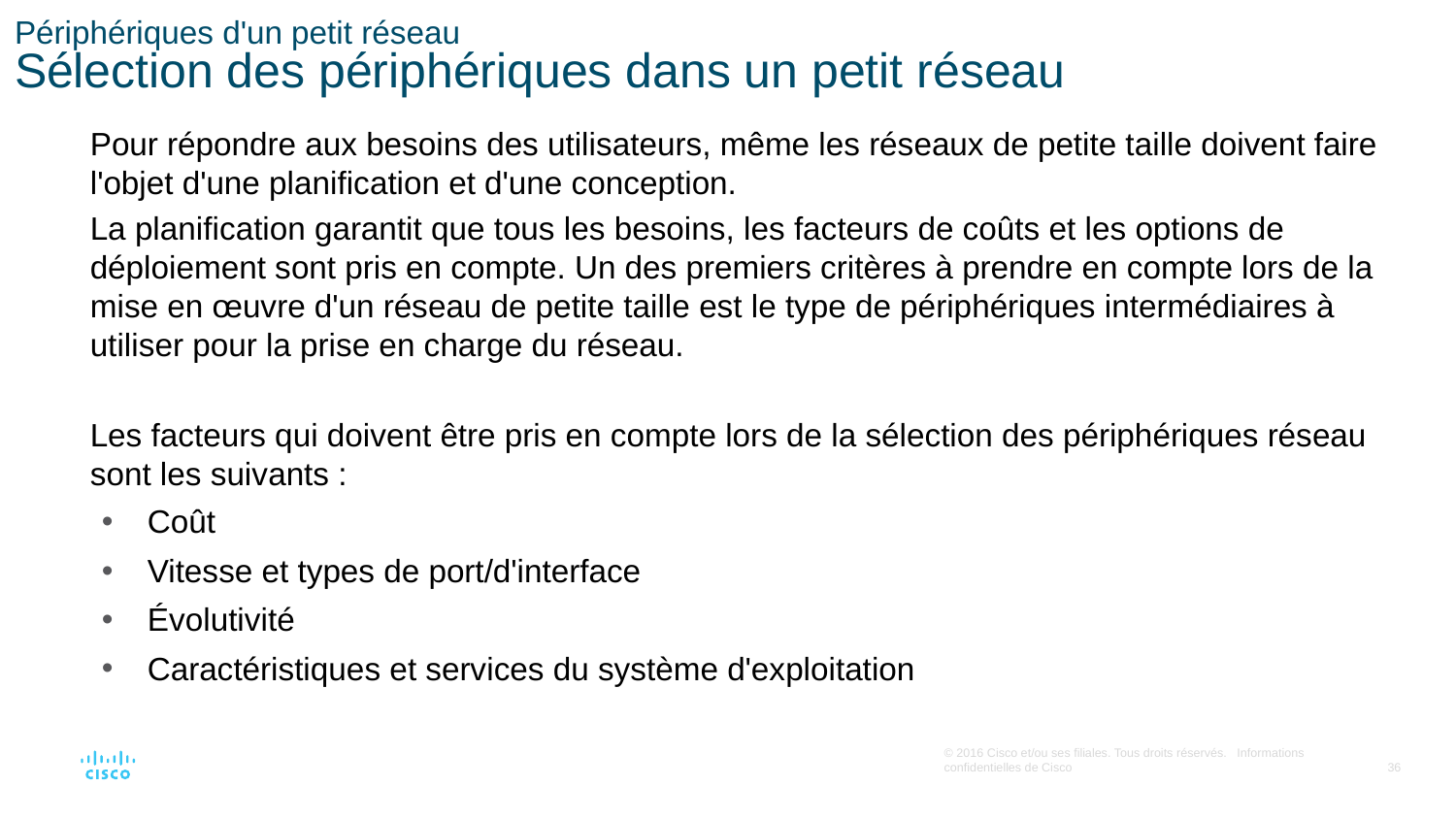

# Périphériques d'un petit réseau Sélection des périphériques dans un petit réseau
Pour répondre aux besoins des utilisateurs, même les réseaux de petite taille doivent faire l'objet d'une planification et d'une conception.
La planification garantit que tous les besoins, les facteurs de coûts et les options de déploiement sont pris en compte. Un des premiers critères à prendre en compte lors de la mise en œuvre d'un réseau de petite taille est le type de périphériques intermédiaires à utiliser pour la prise en charge du réseau.

Les facteurs qui doivent être pris en compte lors de la sélection des périphériques réseau sont les suivants :
Coût
Vitesse et types de port/d'interface
Évolutivité
Caractéristiques et services du système d'exploitation